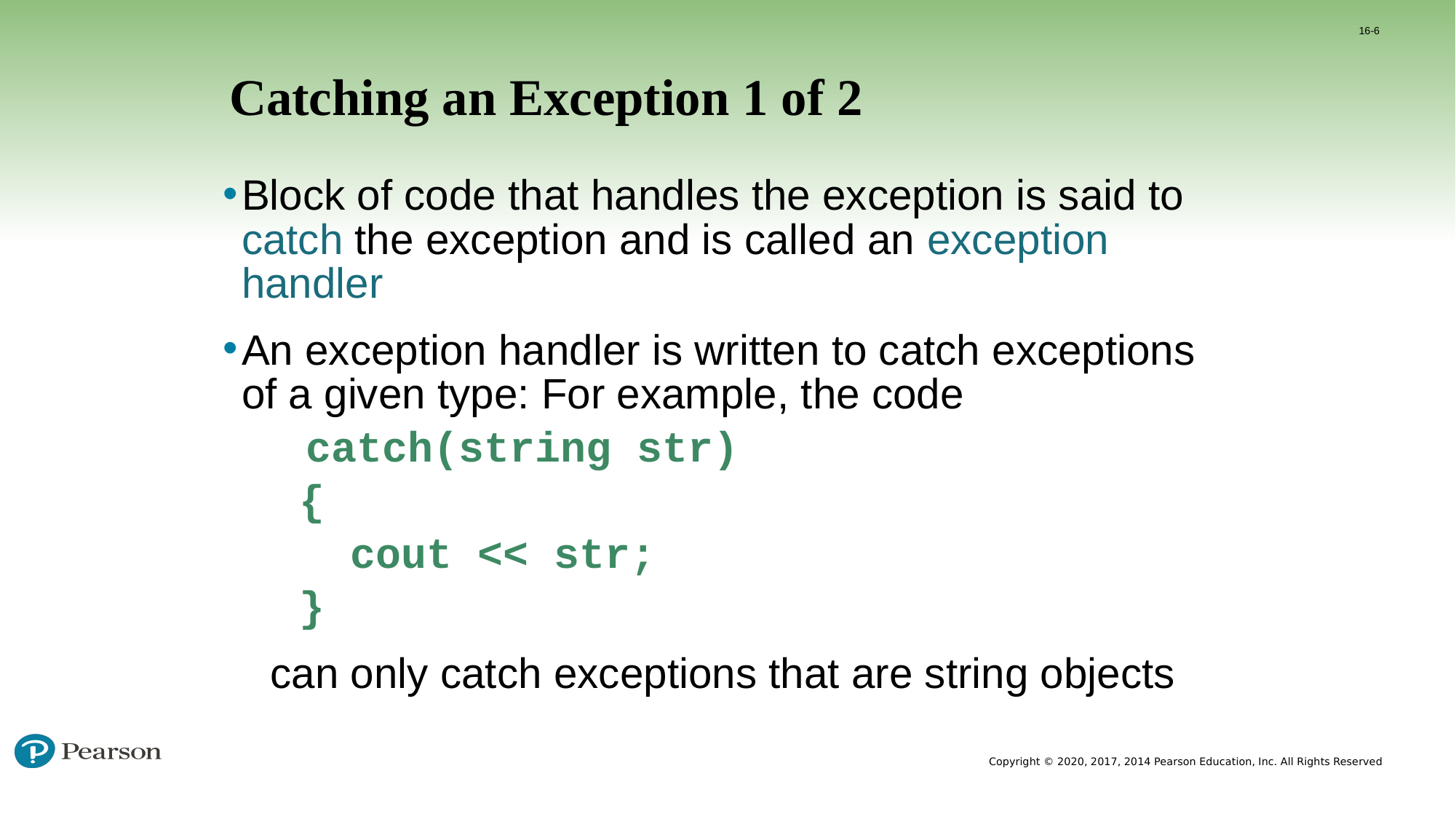

16-6
# Catching an Exception 1 of 2
Block of code that handles the exception is said to catch the exception and is called an exception handler
An exception handler is written to catch exceptions of a given type: For example, the code
       catch(string str)
   {
     cout << str;
   }
    can only catch exceptions that are string objects